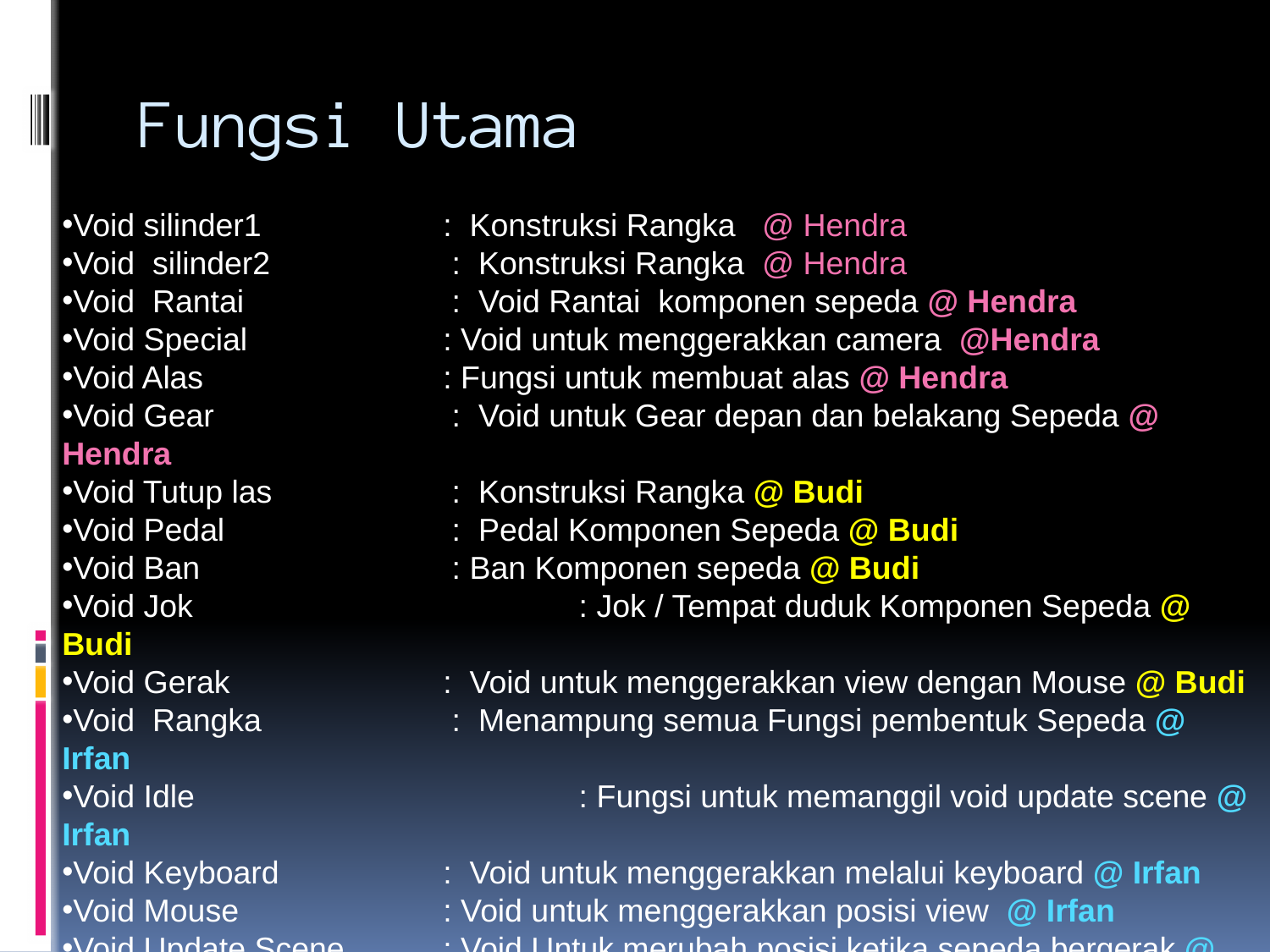

# Fungsi Utama
Void silinder1    		:  Konstruksi Rangka   @ Hendra
Void  silinder2		 :  Konstruksi Rangka  @ Hendra
Void  Rantai		 :  Void Rantai  komponen sepeda @ Hendra
Void Special		: Void untuk menggerakkan camera  @Hendra
Void Alas		: Fungsi untuk membuat alas @ Hendra
Void Gear 		 :  Void untuk Gear depan dan belakang Sepeda @ Hendra
Void Tutup las		 :  Konstruksi Rangka @ Budi
Void Pedal		 :  Pedal Komponen Sepeda @ Budi
Void Ban		 : Ban Komponen sepeda @ Budi
Void Jok			 : Jok / Tempat duduk Komponen Sepeda @ Budi
Void Gerak		:  Void untuk menggerakkan view dengan Mouse @ Budi
Void  Rangka		 :  Menampung semua Fungsi pembentuk Sepeda @ Irfan
Void Idle			 : Fungsi untuk memanggil void update scene @ Irfan
Void Keyboard		:  Void untuk menggerakkan melalui keyboard @ Irfan
Void Mouse		: Void untuk menggerakkan posisi view  @ Irfan
Void Update Scene	: Void Untuk merubah posisi ketika sepeda bergerak @ Irfan
Void  Reset		: Void Untuk mengembalikan sepeda ke tempat awal @ Irfan